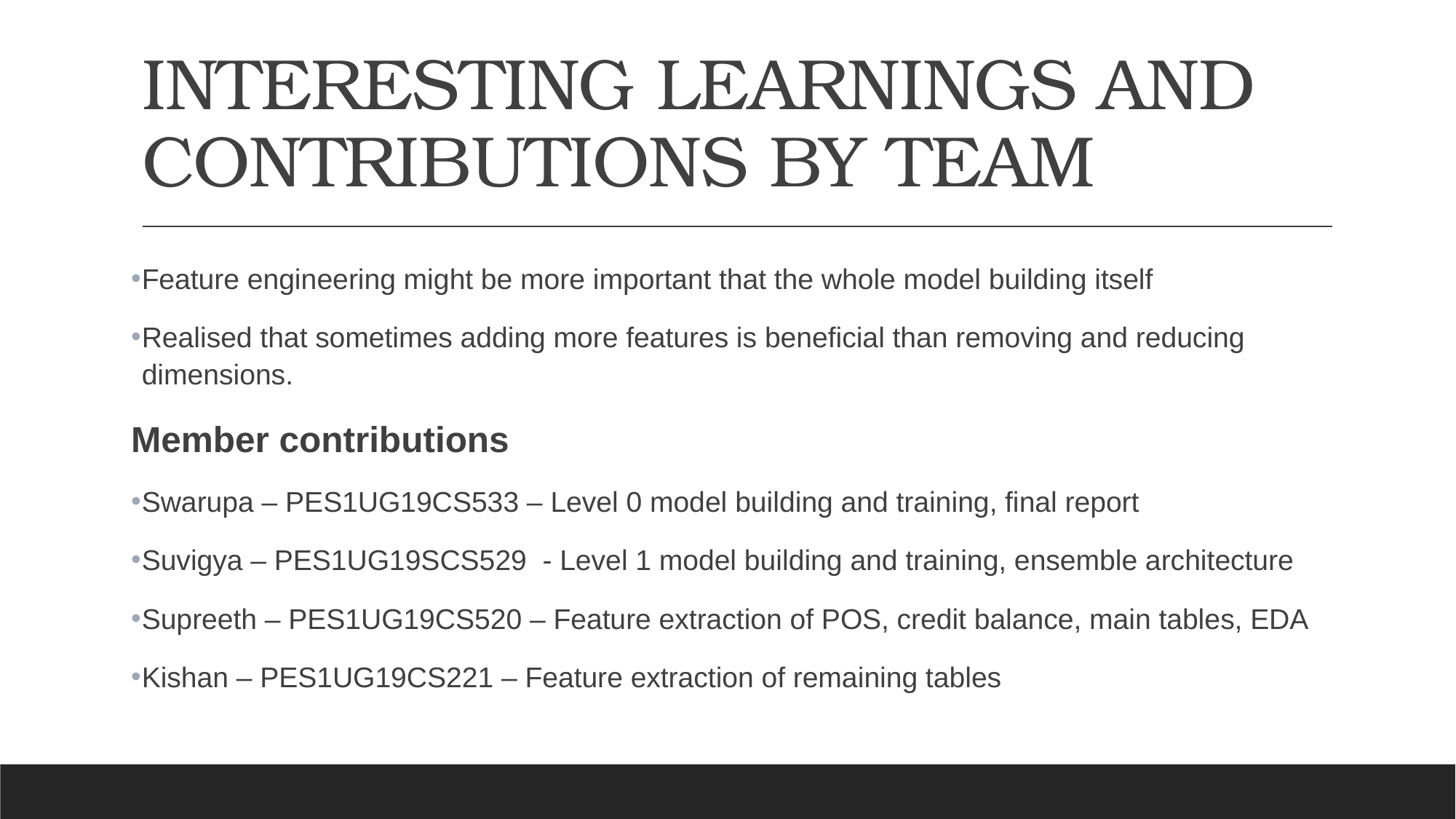

# INTERESTING LEARNINGS AND CONTRIBUTIONS BY TEAM
Feature engineering might be more important that the whole model building itself
Realised that sometimes adding more features is beneficial than removing and reducing dimensions.
Member contributions
Swarupa – PES1UG19CS533 – Level 0 model building and training, final report
Suvigya – PES1UG19SCS529  - Level 1 model building and training, ensemble architecture
Supreeth – PES1UG19CS520 – Feature extraction of POS, credit balance, main tables, EDA
Kishan – PES1UG19CS221 – Feature extraction of remaining tables